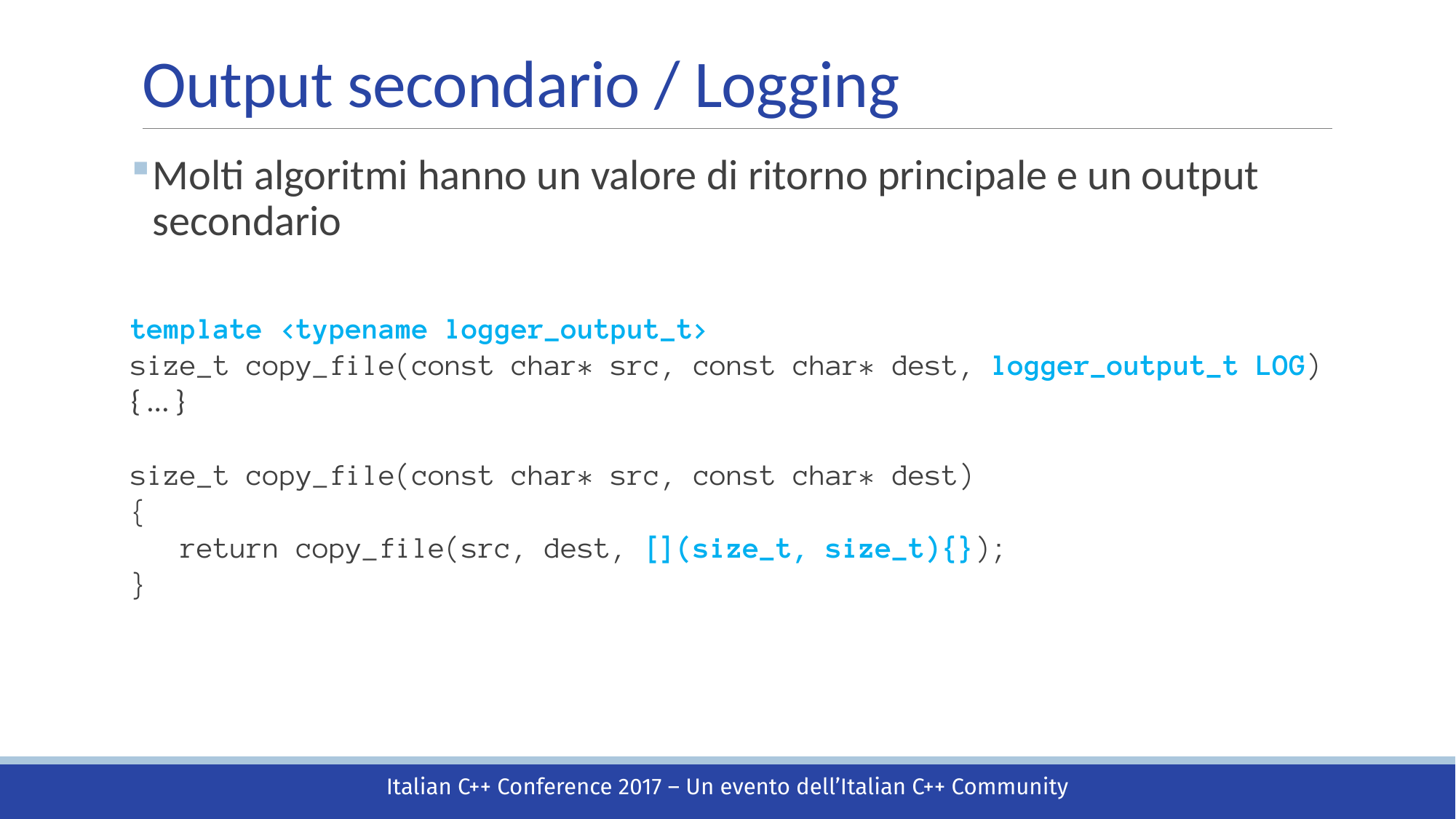

# Output secondario / Logging
Molti algoritmi hanno un valore di ritorno principale e un output secondario

template <typename logger_output_t>
size_t copy_file(const char* src, const char* dest, logger_output_t LOG)
{ … }

size_t copy_file(const char* src, const char* dest)
{
   return copy_file(src, dest, [](size_t, size_t){});
}